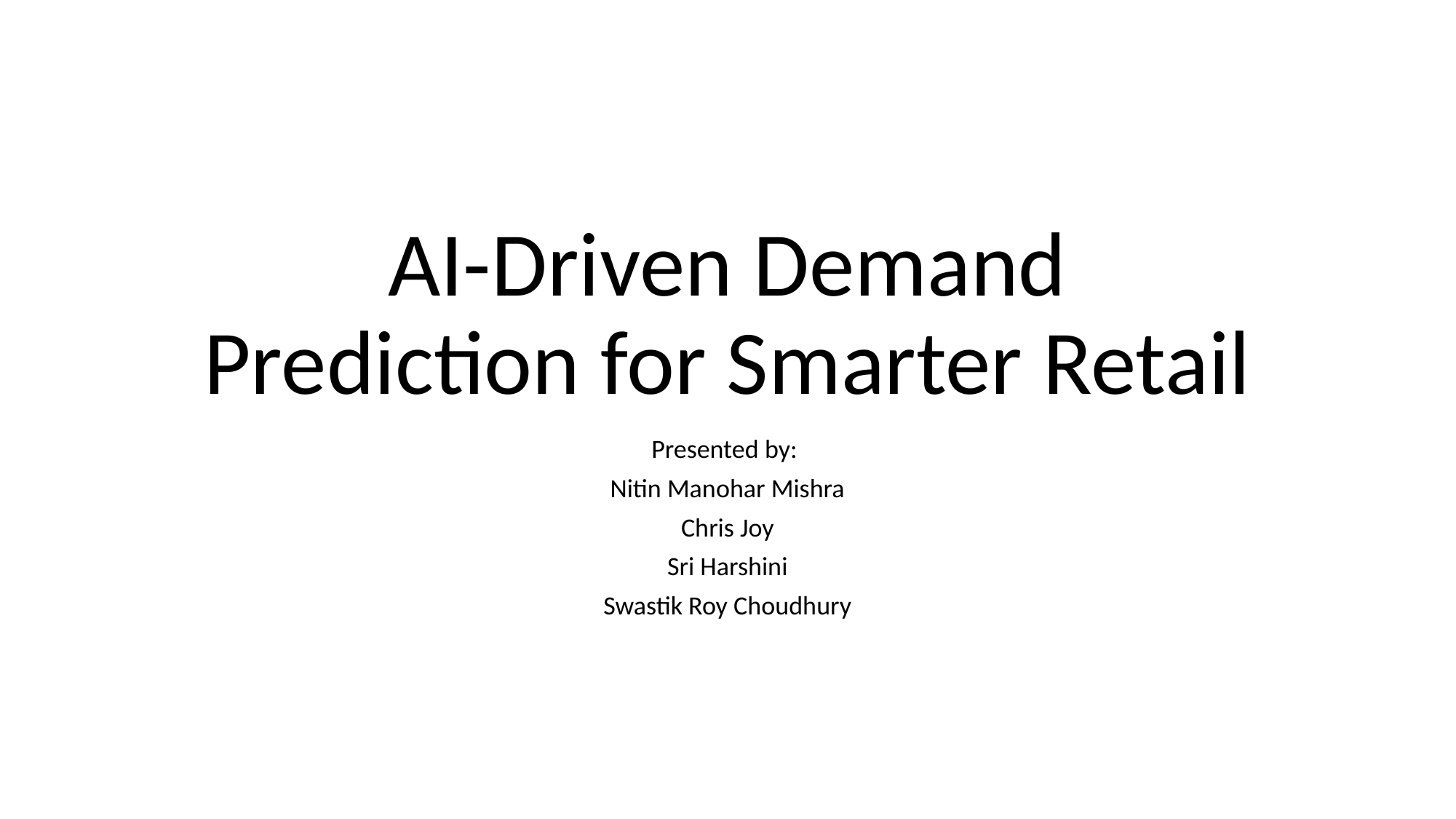

# AI-Driven Demand Prediction for Smarter Retail
Presented by:
Nitin Manohar Mishra
Chris Joy
Sri Harshini
Swastik Roy Choudhury